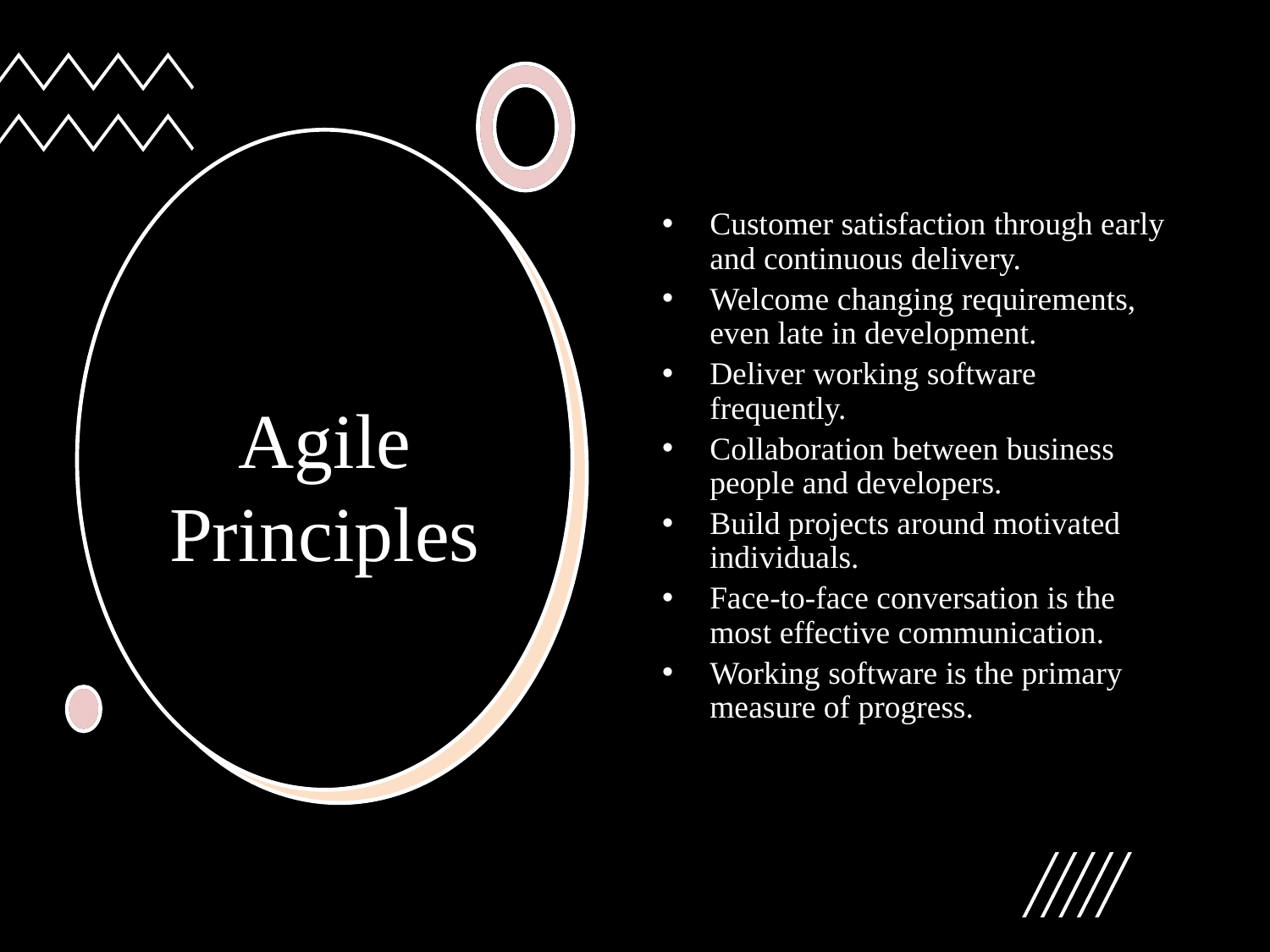

Customer satisfaction through early and continuous delivery.
Welcome changing requirements, even late in development.
Deliver working software frequently.
Collaboration between business people and developers.
Build projects around motivated individuals.
Face-to-face conversation is the most effective communication.
Working software is the primary measure of progress.
# Agile Principles